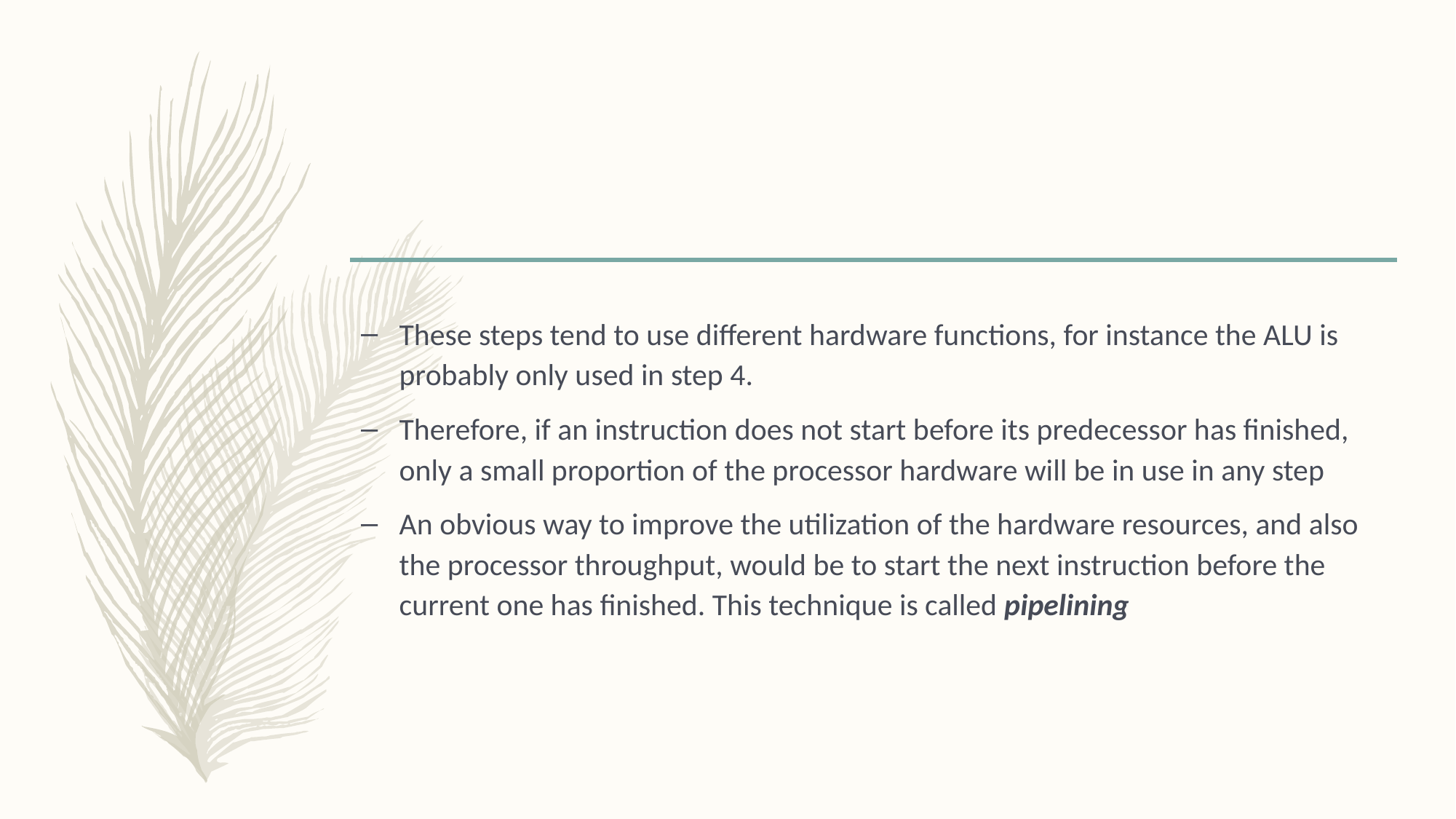

These steps tend to use different hardware functions, for instance the ALU is probably only used in step 4.
Therefore, if an instruction does not start before its predecessor has finished, only a small proportion of the processor hardware will be in use in any step
An obvious way to improve the utilization of the hardware resources, and also the processor throughput, would be to start the next instruction before the current one has finished. This technique is called pipelining